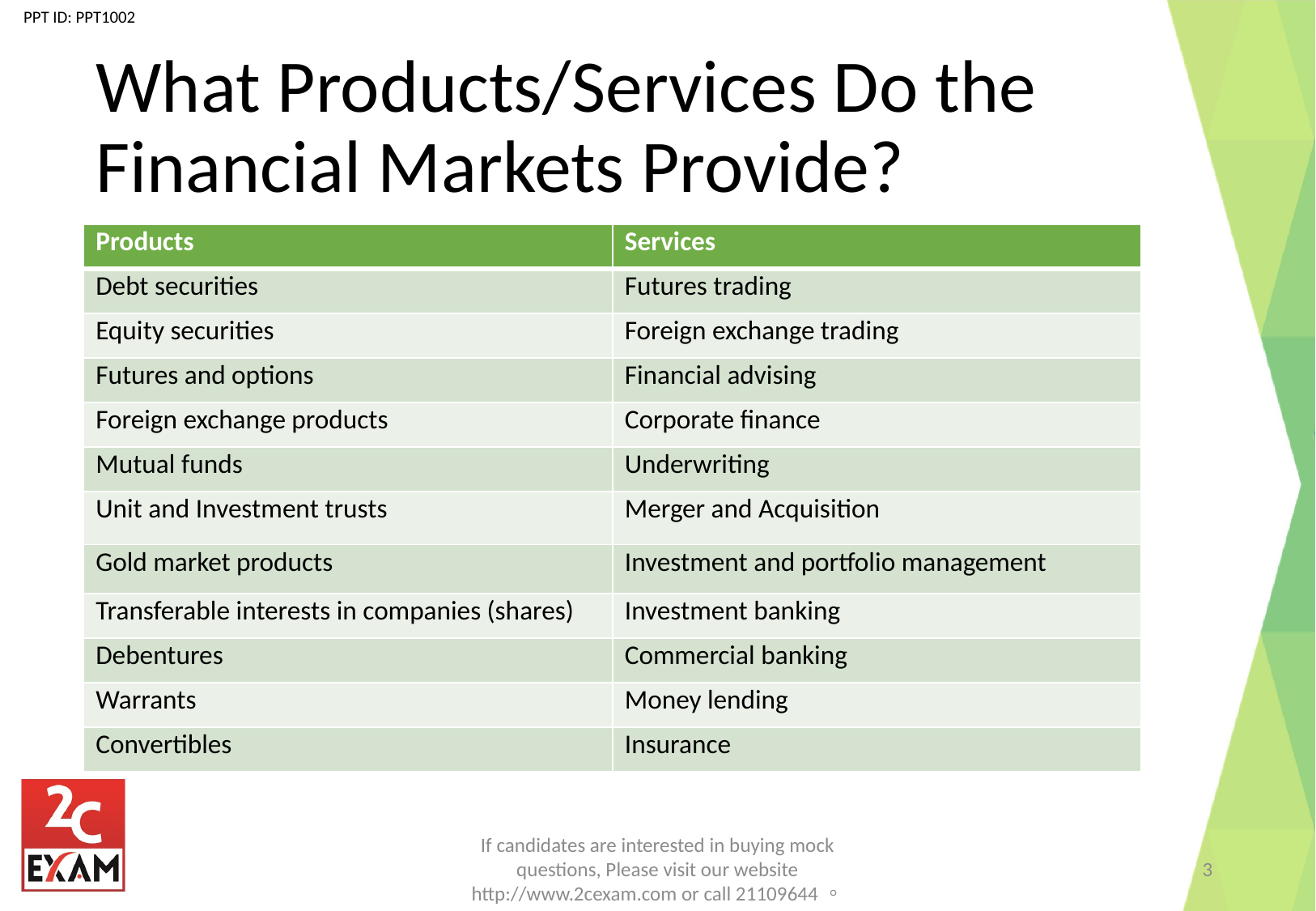

PPT ID: PPT1002
# What Products/Services Do the Financial Markets Provide?
| Products | Services |
| --- | --- |
| Debt securities | Futures trading |
| Equity securities | Foreign exchange trading |
| Futures and options | Financial advising |
| Foreign exchange products | Corporate finance |
| Mutual funds | Underwriting |
| Unit and Investment trusts | Merger and Acquisition |
| Gold market products | Investment and portfolio management |
| Transferable interests in companies (shares) | Investment banking |
| Debentures | Commercial banking |
| Warrants | Money lending |
| Convertibles | Insurance |
If candidates are interested in buying mock questions, Please visit our website http://www.2cexam.com or call 21109644。
3